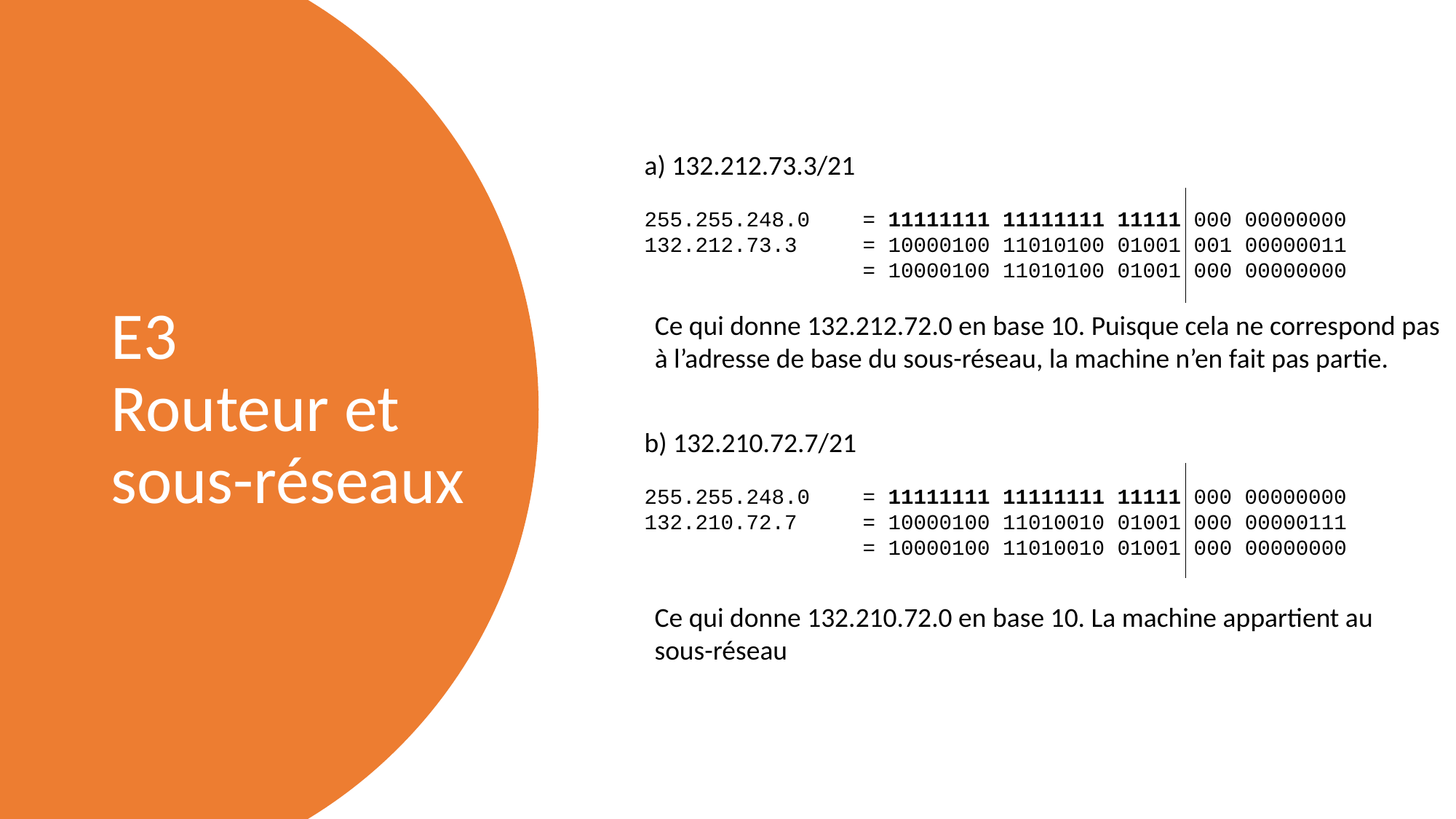

# E3 Routeur et sous-réseaux
	a) 132.212.73.3/21

	255.255.248.0	= 11111111 11111111 11111 000 00000000
	132.212.73.3	= 10000100 11010100 01001 001 00000011
			= 10000100 11010100 01001 000 00000000
Ce qui donne 132.212.72.0 en base 10. Puisque cela ne correspond pas
à l’adresse de base du sous-réseau, la machine n’en fait pas partie.
	b) 132.210.72.7/21

	255.255.248.0	= 11111111 11111111 11111 000 00000000
	132.210.72.7	= 10000100 11010010 01001 000 00000111
			= 10000100 11010010 01001 000 00000000
Ce qui donne 132.210.72.0 en base 10. La machine appartient au
sous-réseau